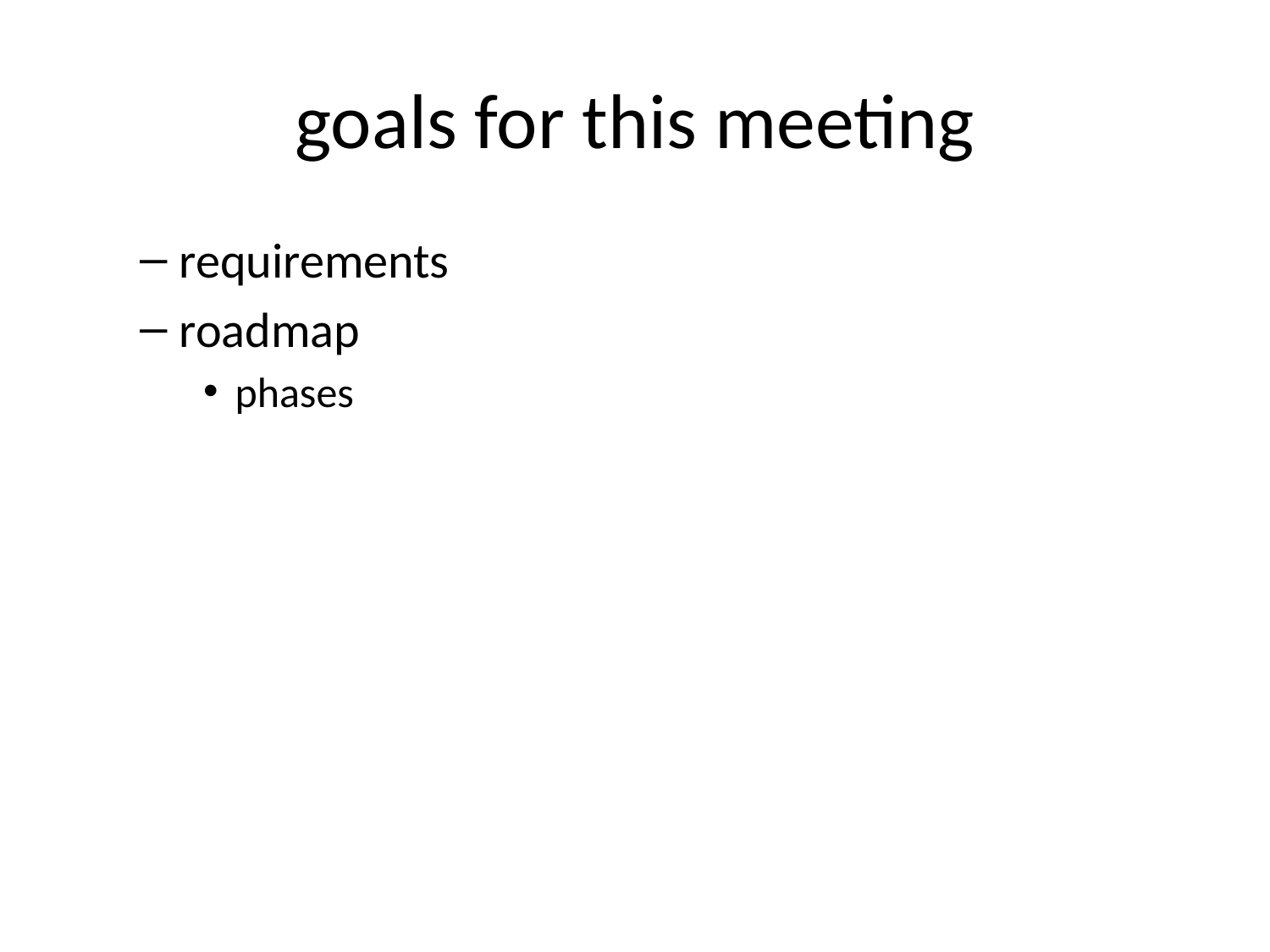

# goals for this meeting
requirements
roadmap
phases